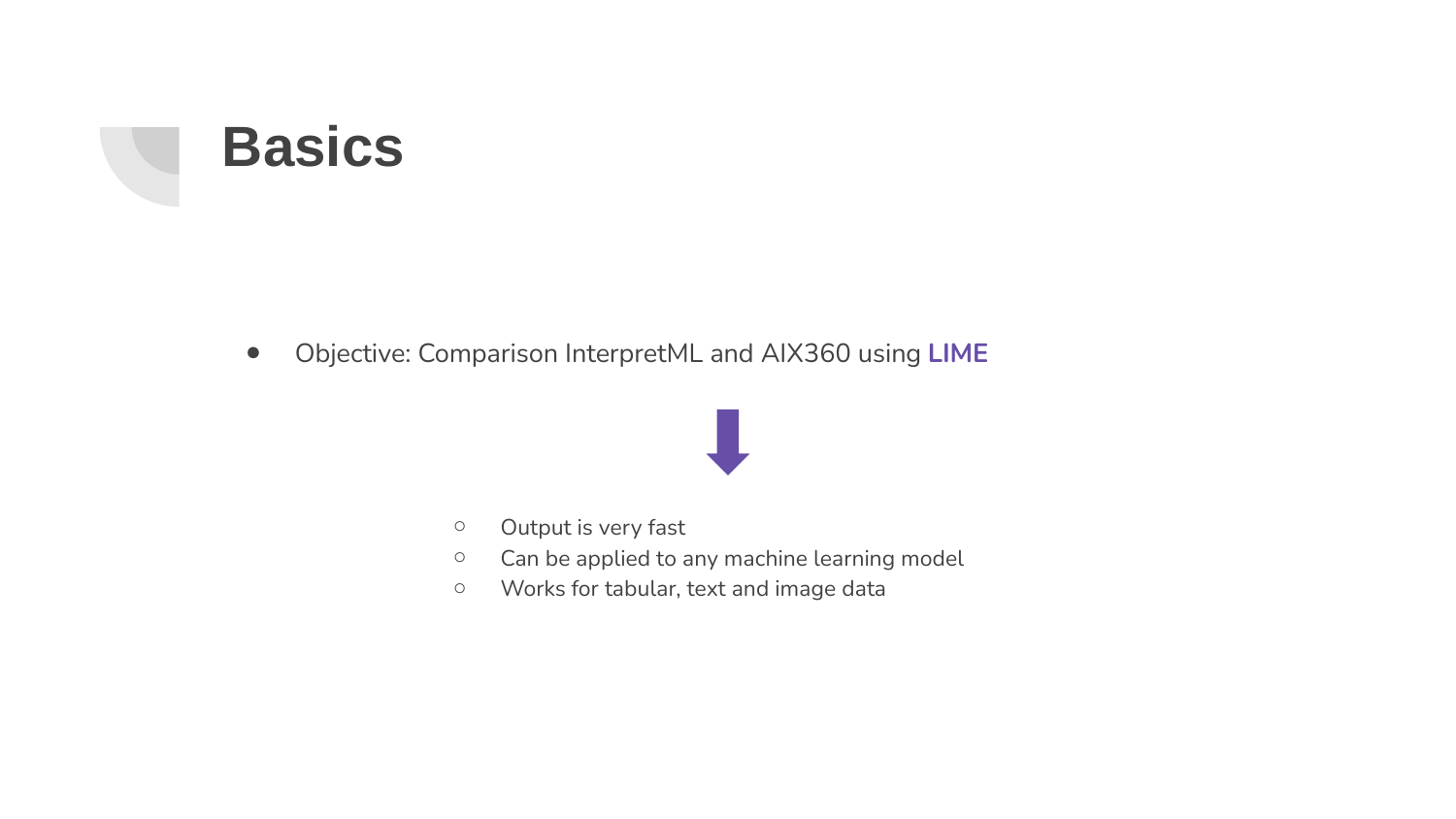

# Basics
Objective: Comparison InterpretML and AIX360 using LIME

Output is very fast
Can be applied to any machine learning model
Works for tabular, text and image data